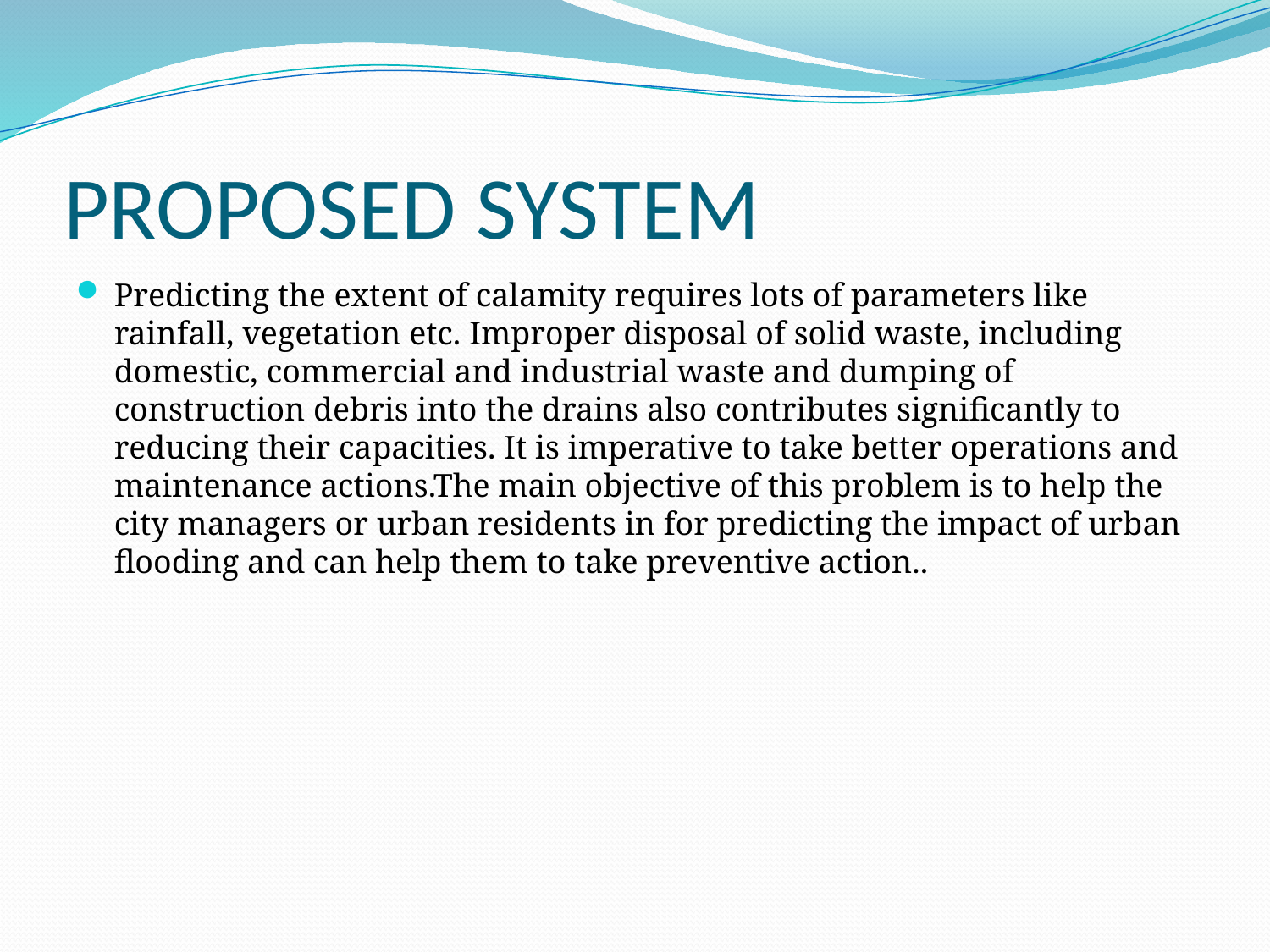

# PROPOSED SYSTEM
Predicting the extent of calamity requires lots of parameters like rainfall, vegetation etc. Improper disposal of solid waste, including domestic, commercial and industrial waste and dumping of construction debris into the drains also contributes significantly to reducing their capacities. It is imperative to take better operations and maintenance actions.The main objective of this problem is to help the city managers or urban residents in for predicting the impact of urban flooding and can help them to take preventive action..